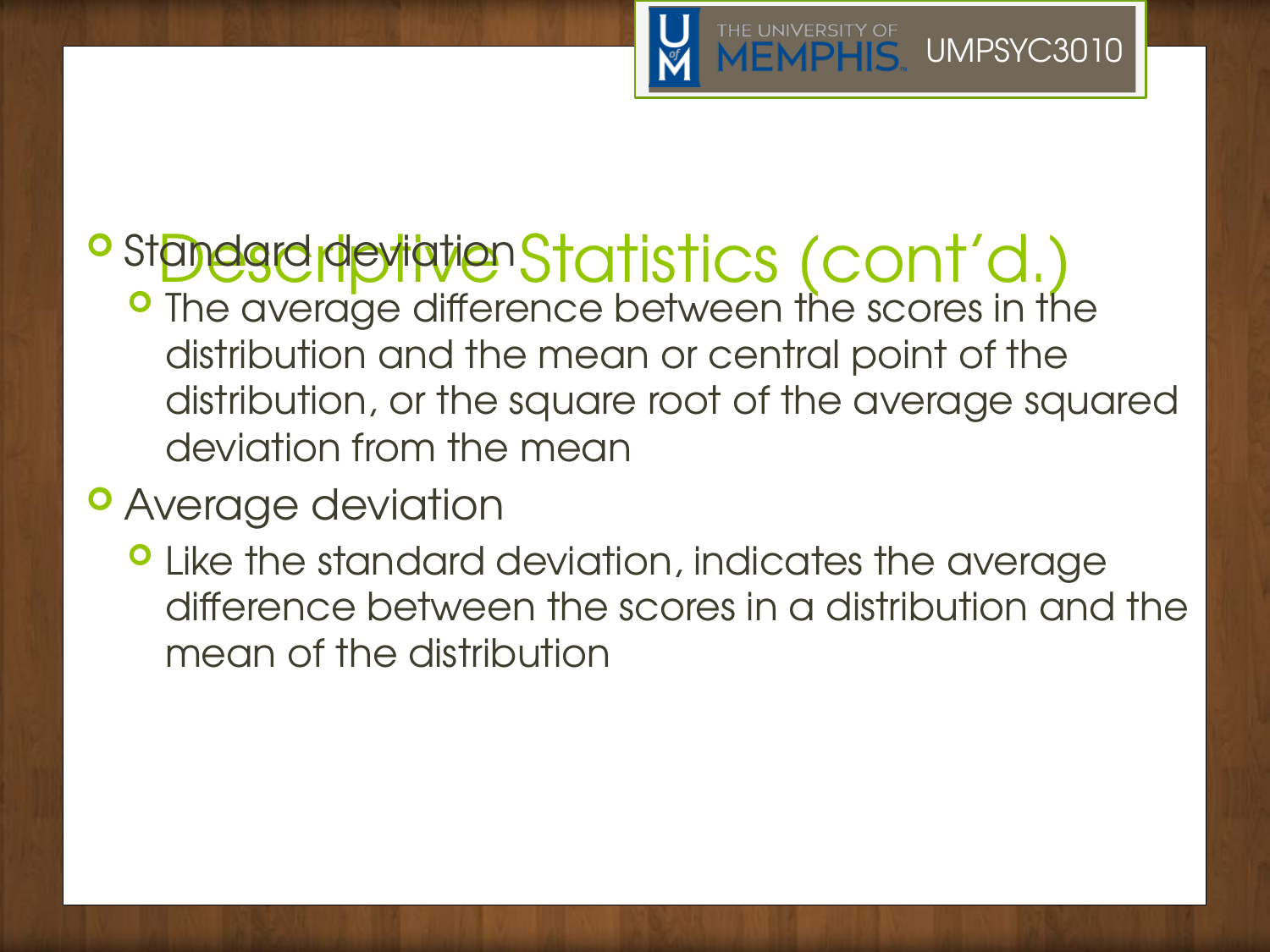

# Descriptive Statistics (cont’d.)
Standard deviation
The average difference between the scores in the distribution and the mean or central point of the distribution, or the square root of the average squared deviation from the mean
Average deviation
Like the standard deviation, indicates the average difference between the scores in a distribution and the mean of the distribution